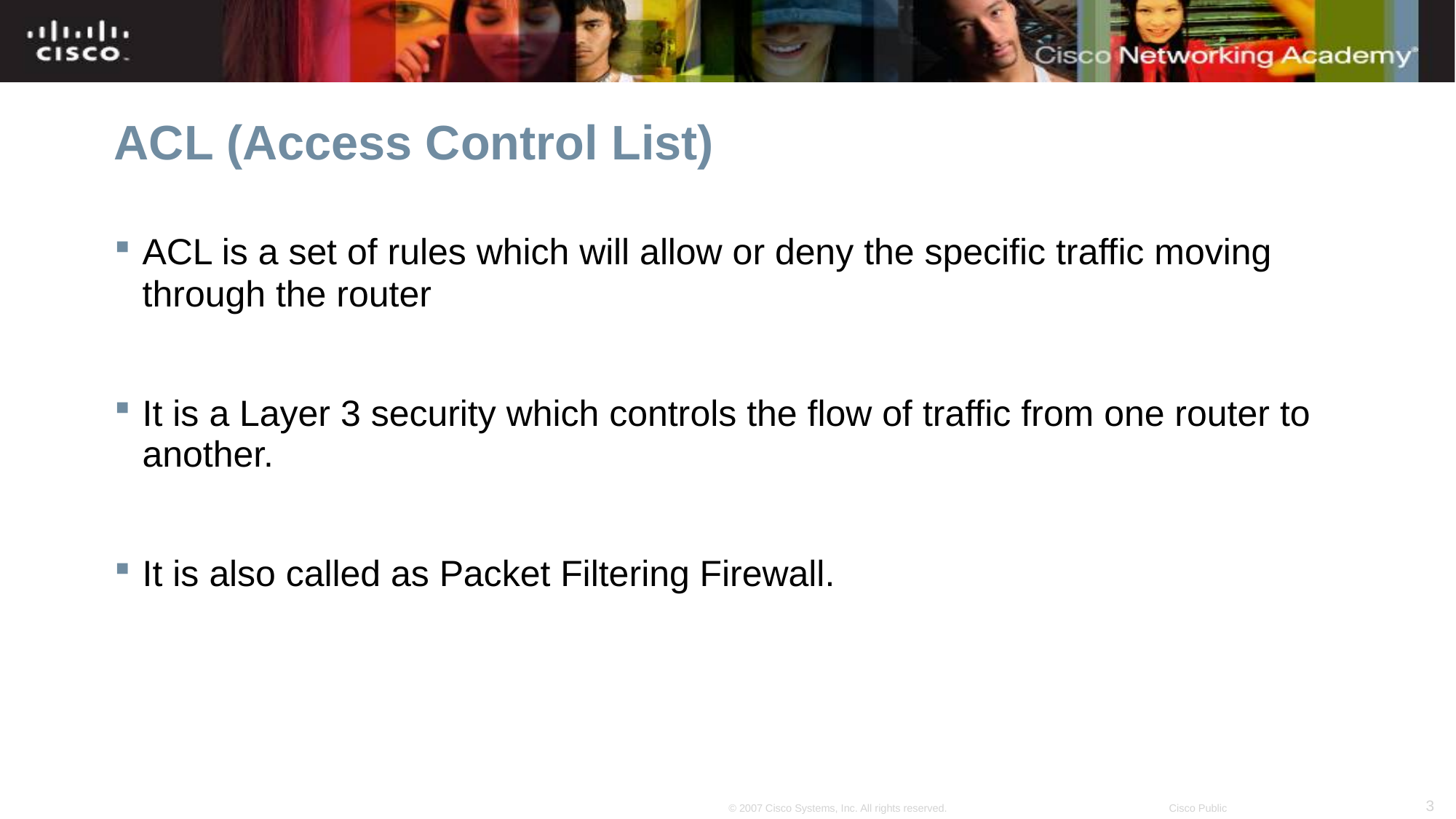

# ACL (Access Control List)
ACL is a set of rules which will allow or deny the specific traffic moving through the router

It is a Layer 3 security which controls the flow of traffic from one router to another.

It is also called as Packet Filtering Firewall.